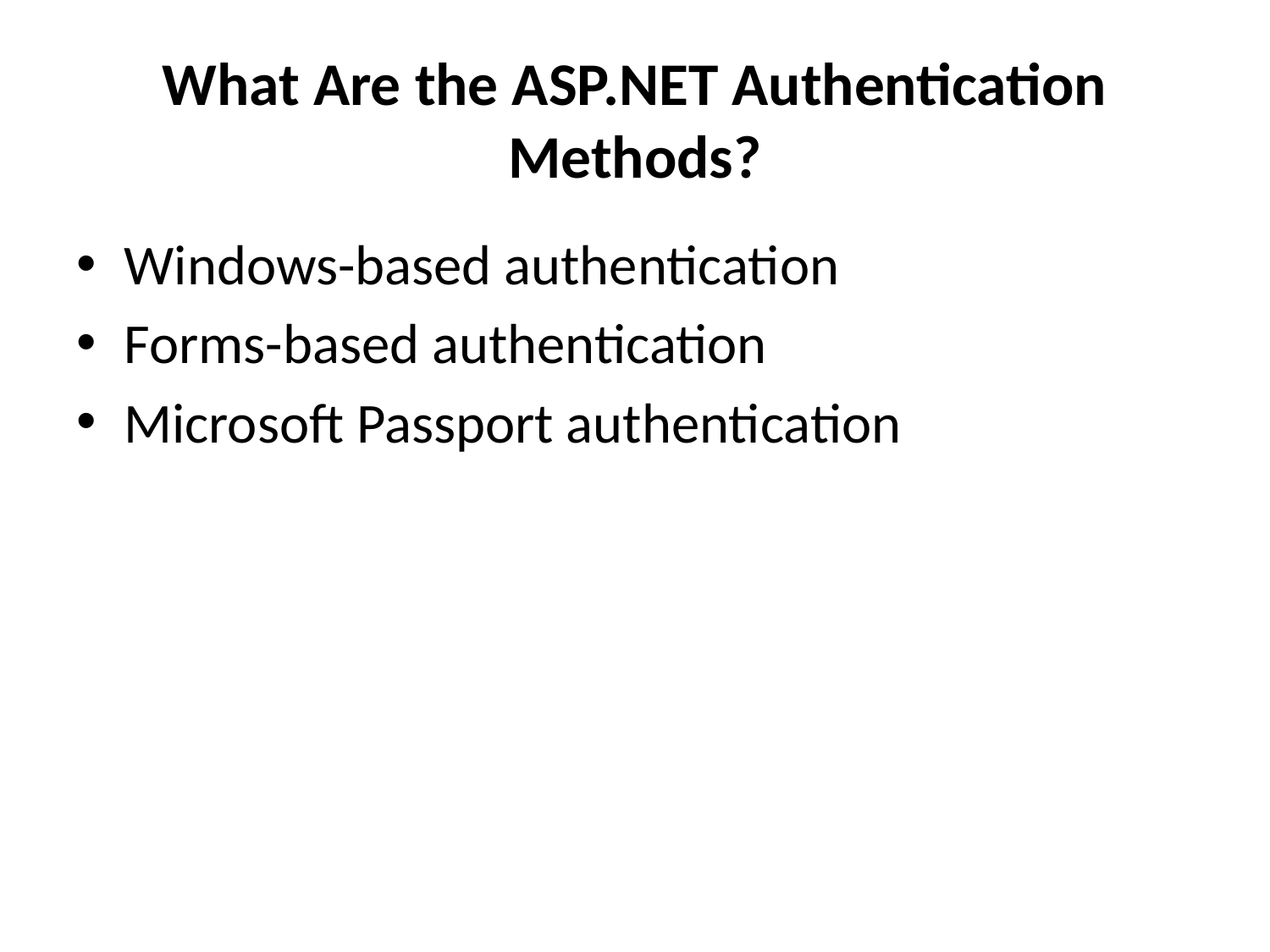

# What Are the ASP.NET Authentication Methods?
Windows-based authentication
Forms-based authentication
Microsoft Passport authentication